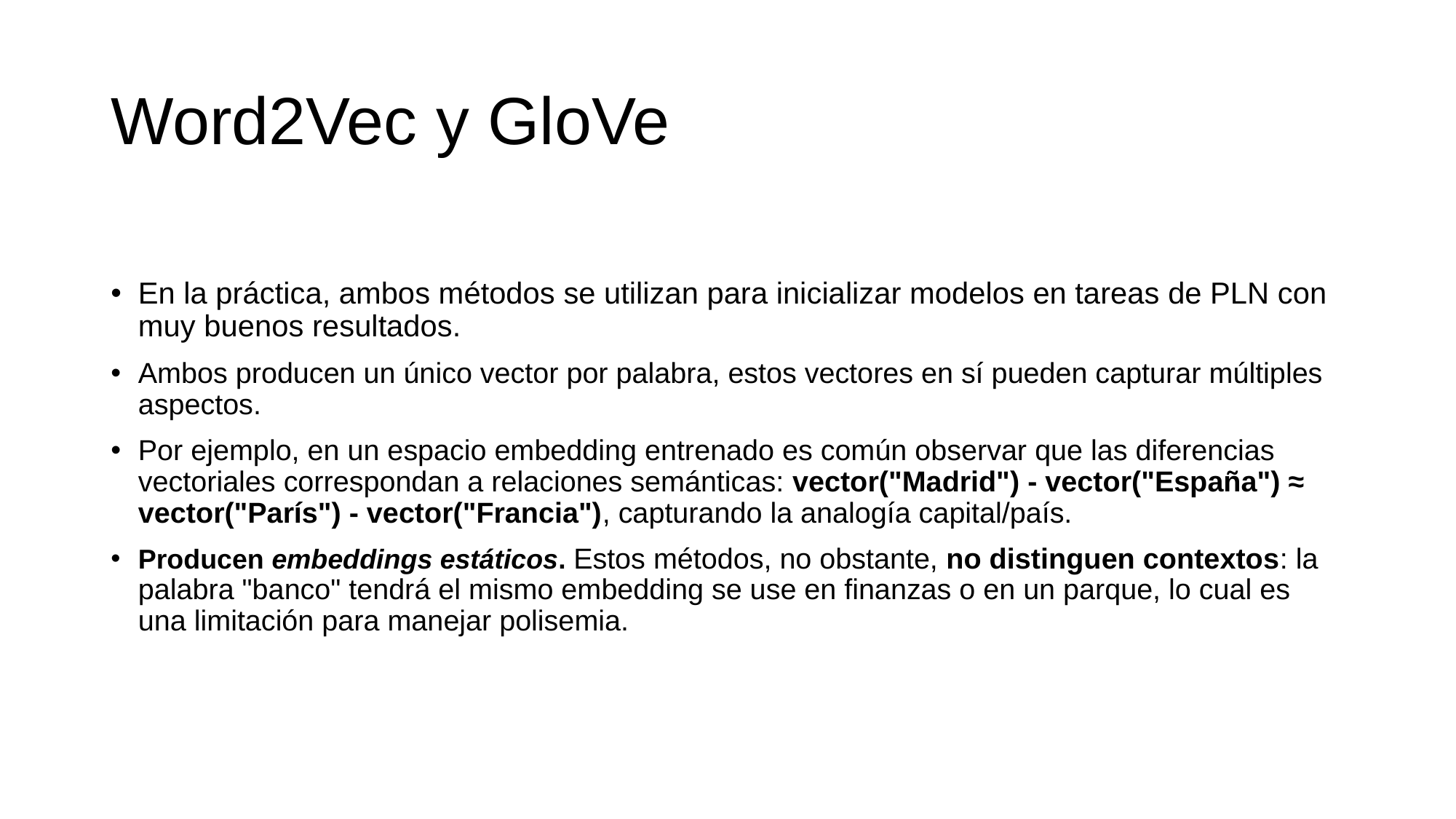

# Word2Vec y GloVe
En la práctica, ambos métodos se utilizan para inicializar modelos en tareas de PLN con muy buenos resultados.
Ambos producen un único vector por palabra, estos vectores en sí pueden capturar múltiples aspectos.
Por ejemplo, en un espacio embedding entrenado es común observar que las diferencias vectoriales correspondan a relaciones semánticas: vector("Madrid") - vector("España") ≈ vector("París") - vector("Francia"), capturando la analogía capital/país.
Producen embeddings estáticos. Estos métodos, no obstante, no distinguen contextos: la palabra "banco" tendrá el mismo embedding se use en finanzas o en un parque, lo cual es una limitación para manejar polisemia.